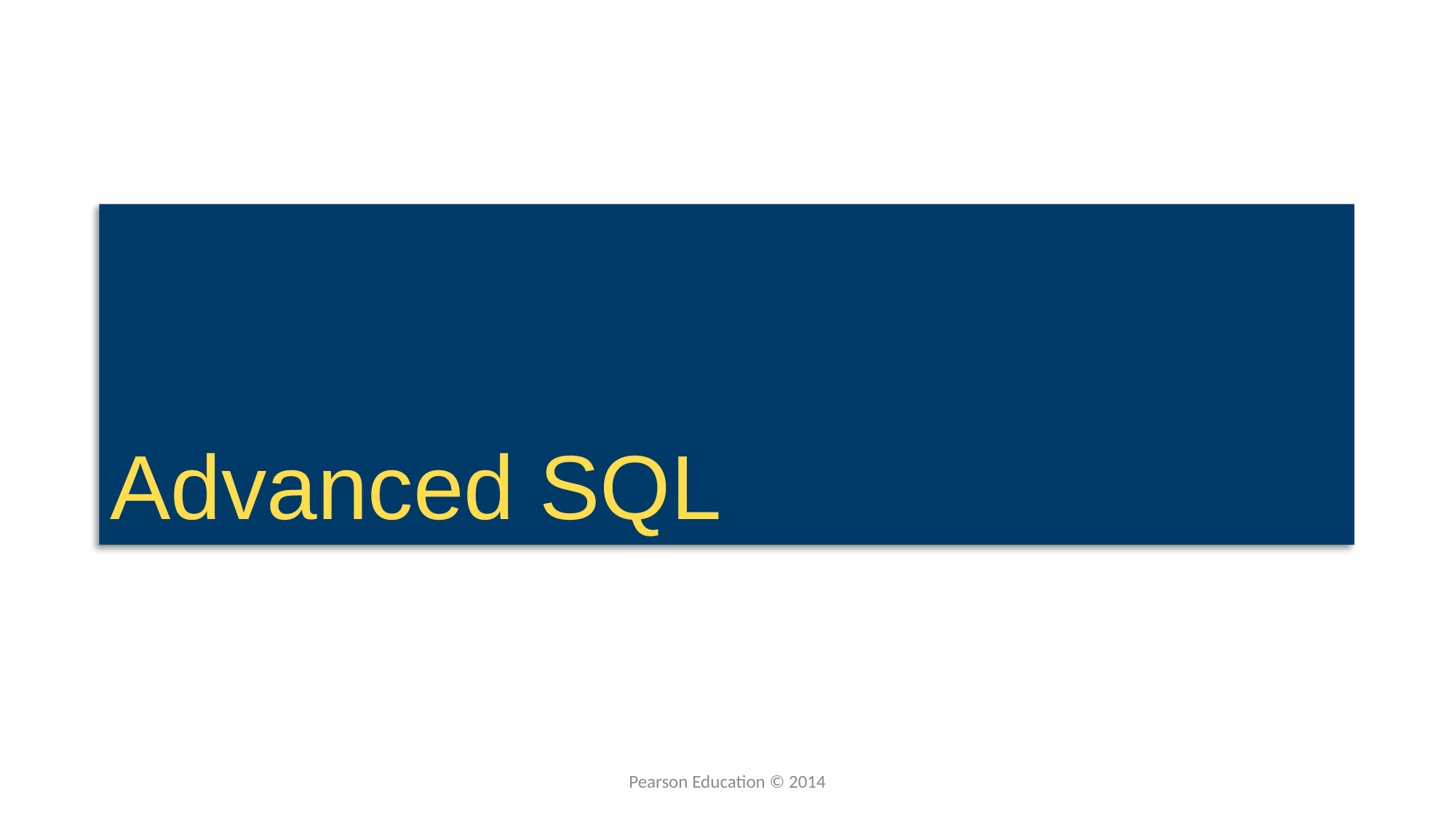

# Advanced SQL

Pearson Education © 2014